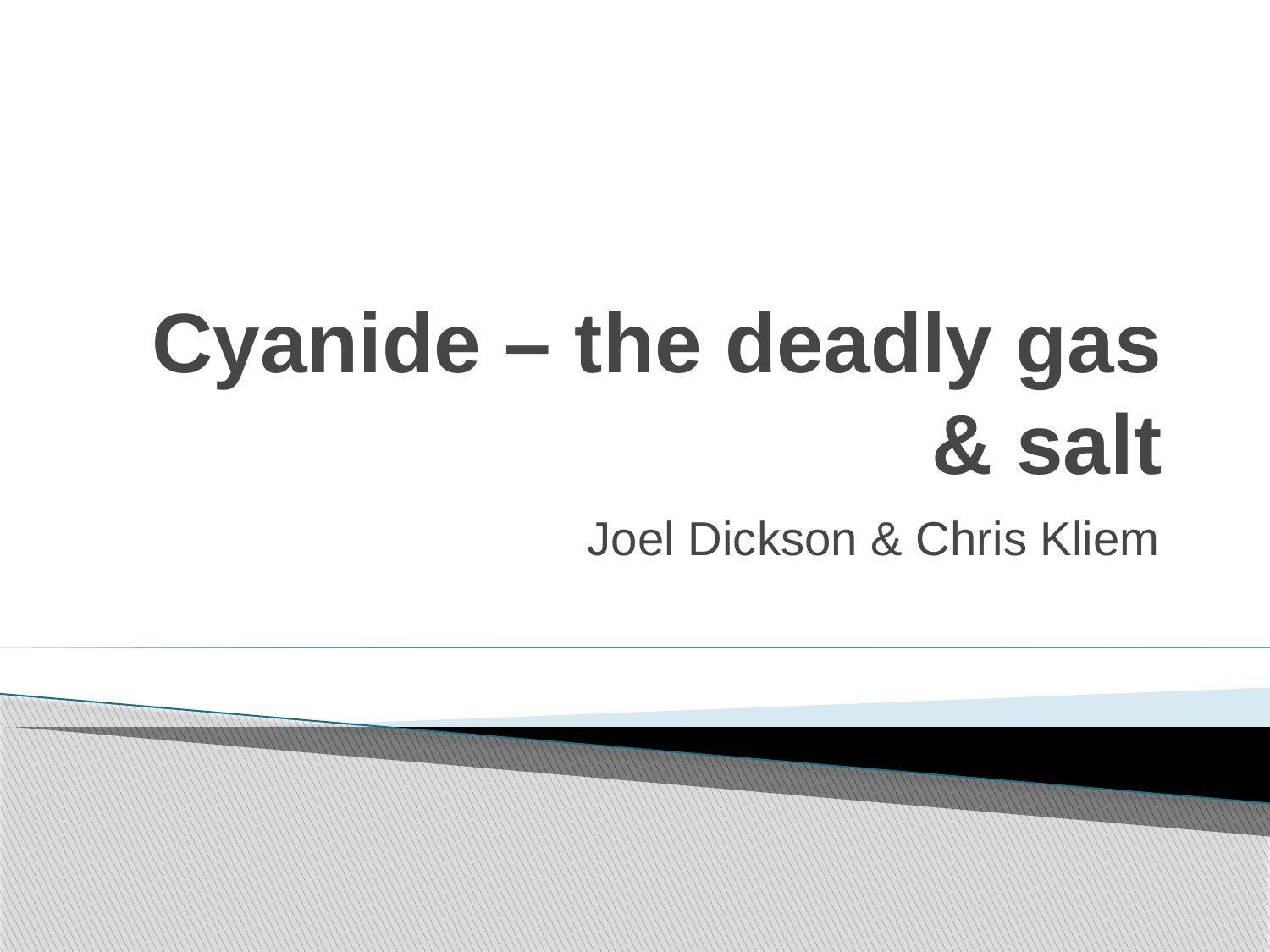

# Cyanide – the deadly gas & salt
Joel Dickson & Chris Kliem